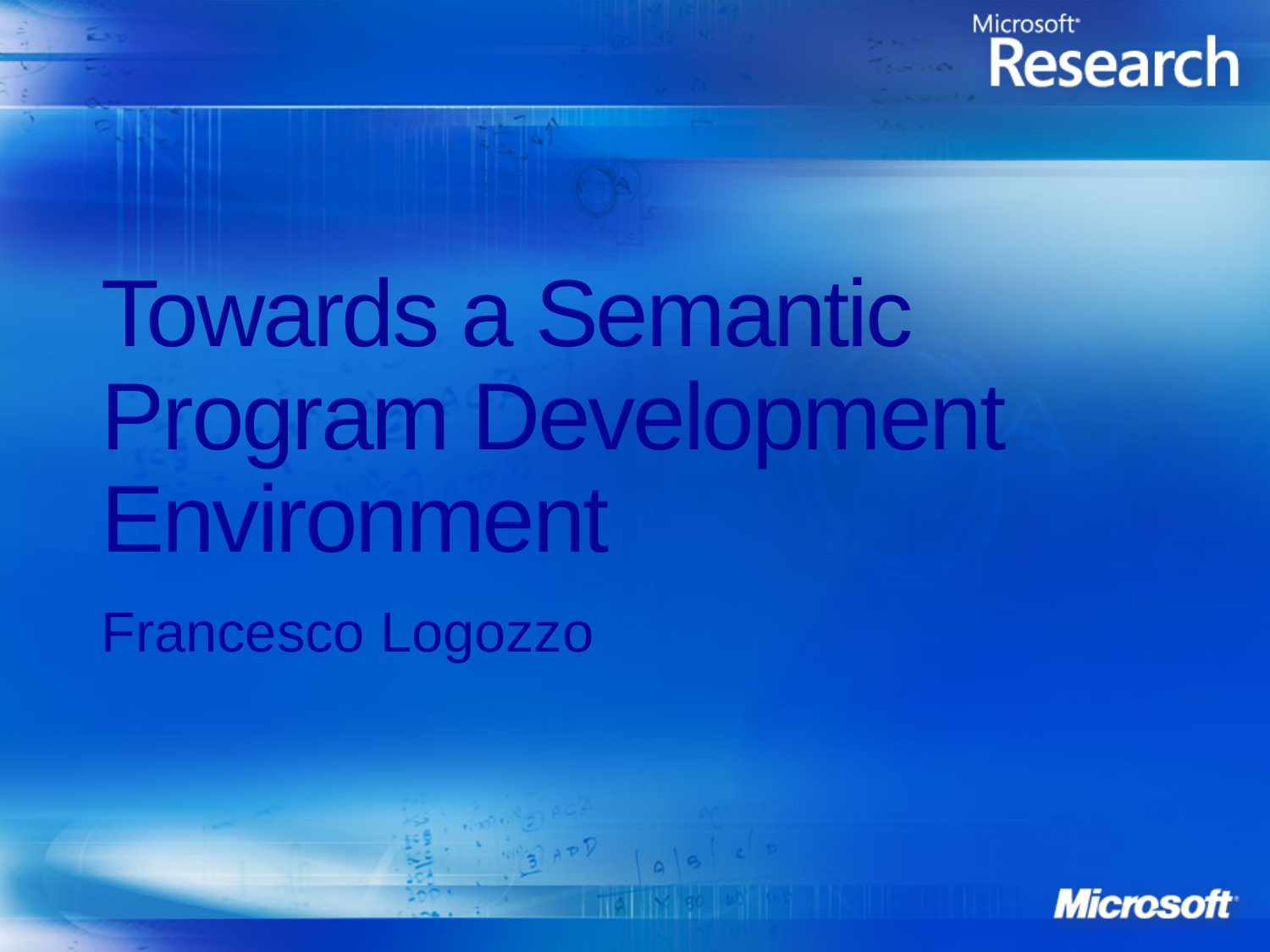

# Towards a Semantic Program Development Environment
Francesco Logozzo